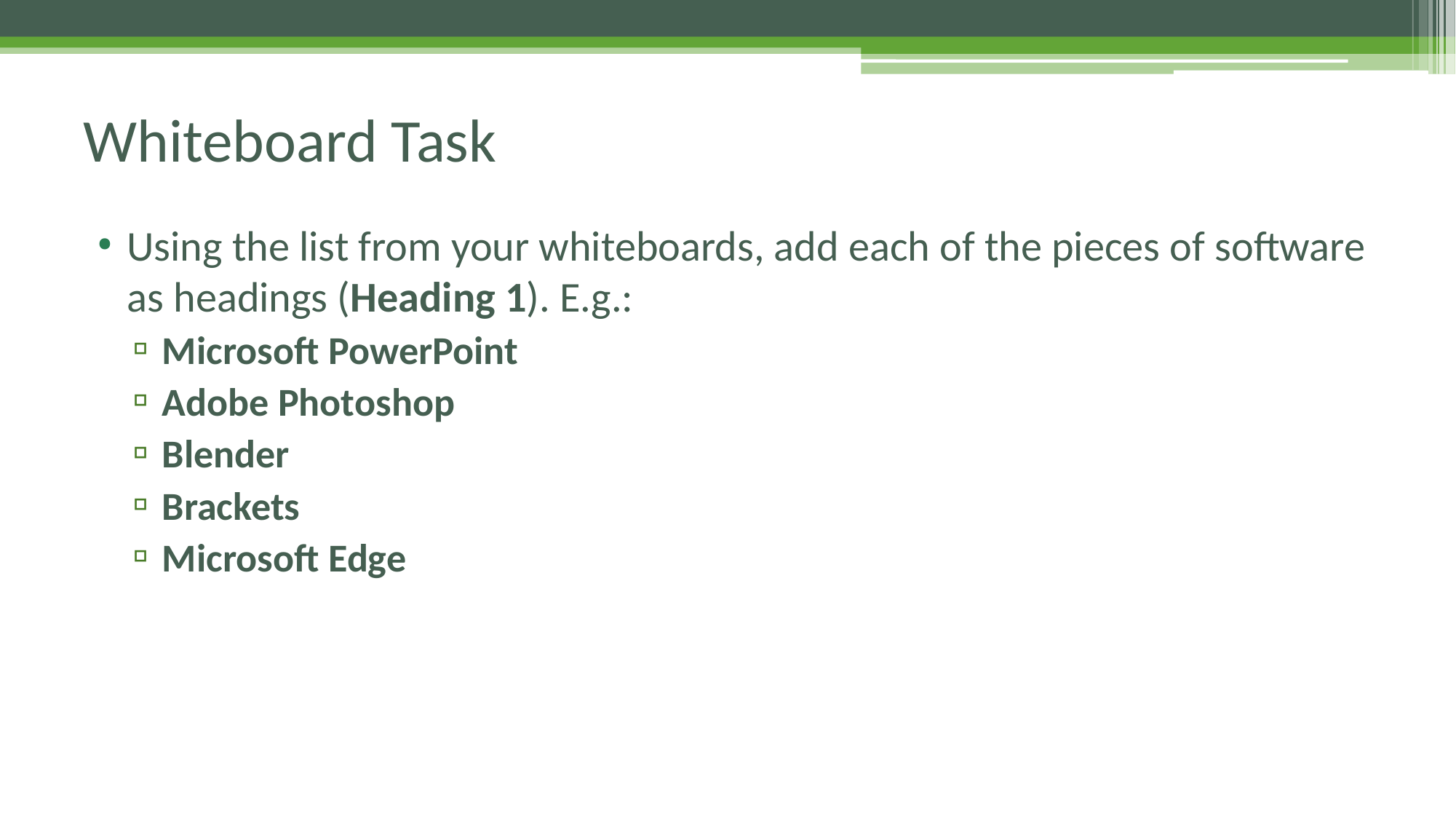

# Whiteboard Task
Using the list from your whiteboards, add each of the pieces of software as headings (Heading 1). E.g.:
Microsoft PowerPoint
Adobe Photoshop
Blender
Brackets
Microsoft Edge